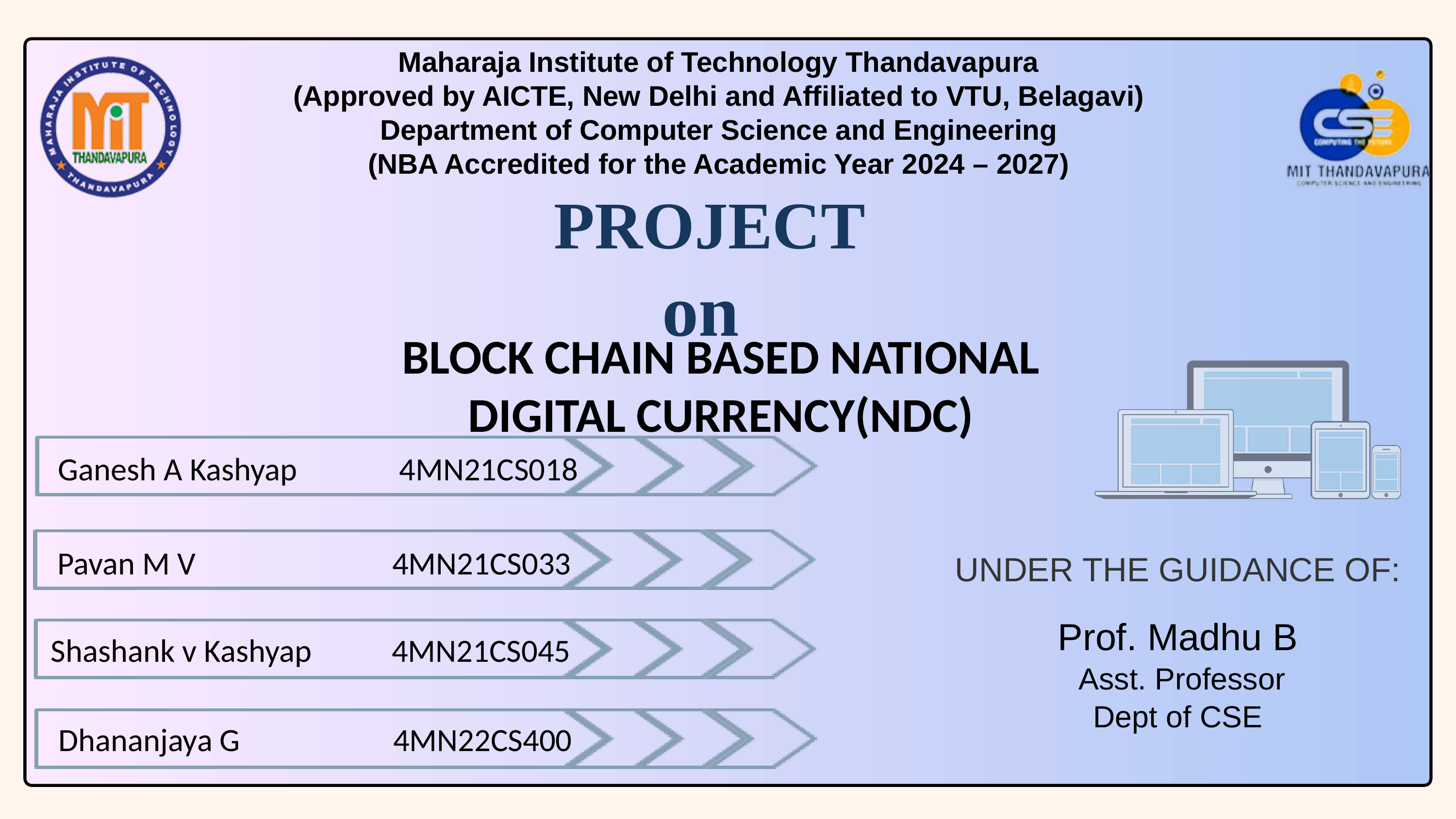

Dr.Ranjit K.N
Hod CSE Dept

Maharaja Institute of Technology Thandavapura
(Approved by AICTE, New Delhi and Affiliated to VTU, Belagavi)
Department of Computer Science and Engineering
(NBA Accredited for the Academic Year 2024 – 2027)

 PROJECT
on
BLOCK CHAIN BASED NATIONAL
DIGITAL CURRENCY(NDC)

Ganesh A Kashyap              4MN21CS018

Pavan M V                           4MN21CS033
UNDER THE GUIDANCE OF:

Prof. Madhu B
 Asst. Professor
Dept of CSE

Shashank v Kashyap           4MN21CS045

Dhananjaya G                     4MN22CS400